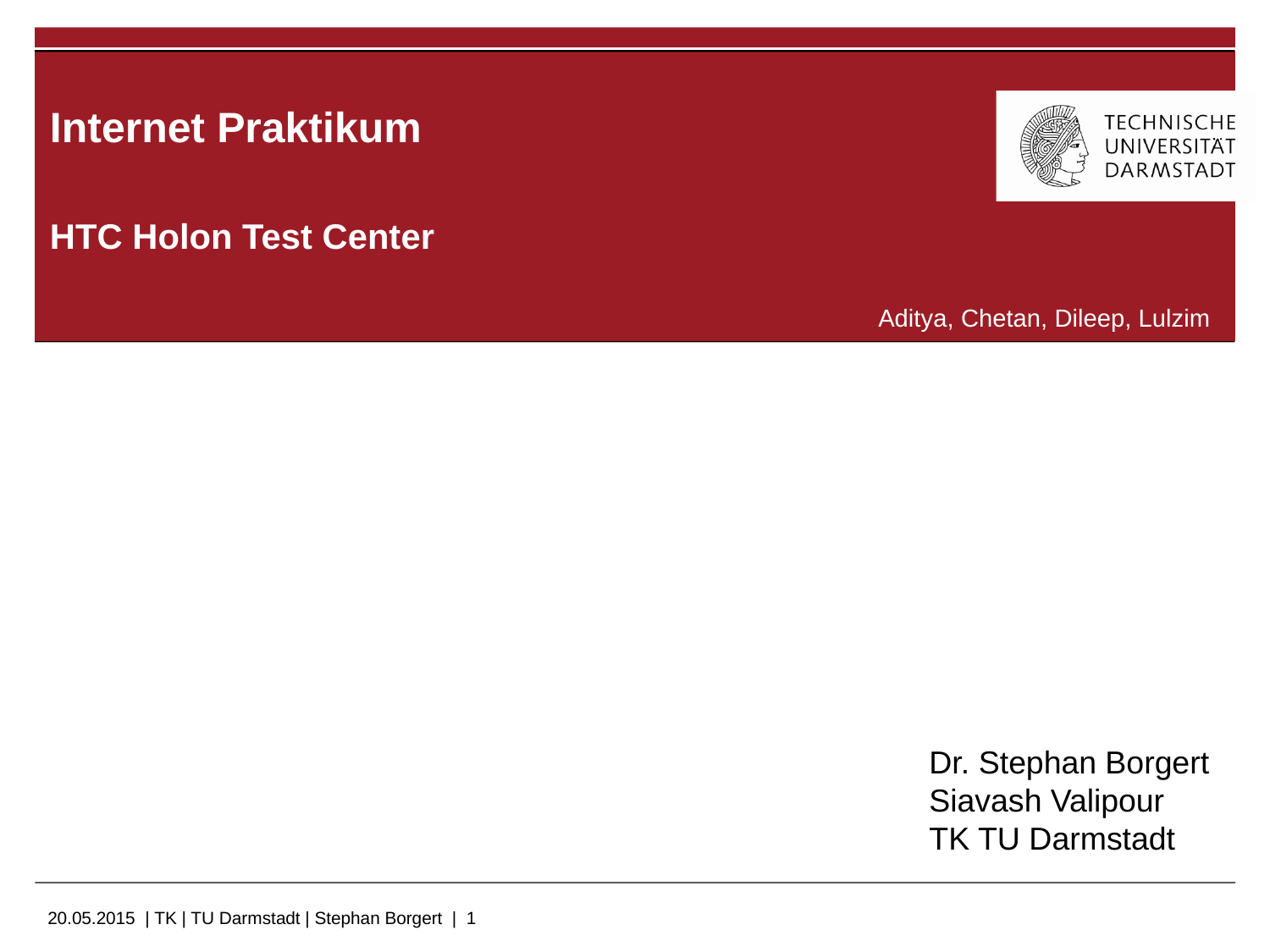

# Internet Praktikum
HTC Holon Test Center
Aditya, Chetan, Dileep, Lulzim
Dr. Stephan Borgert
Siavash Valipour
TK TU Darmstadt